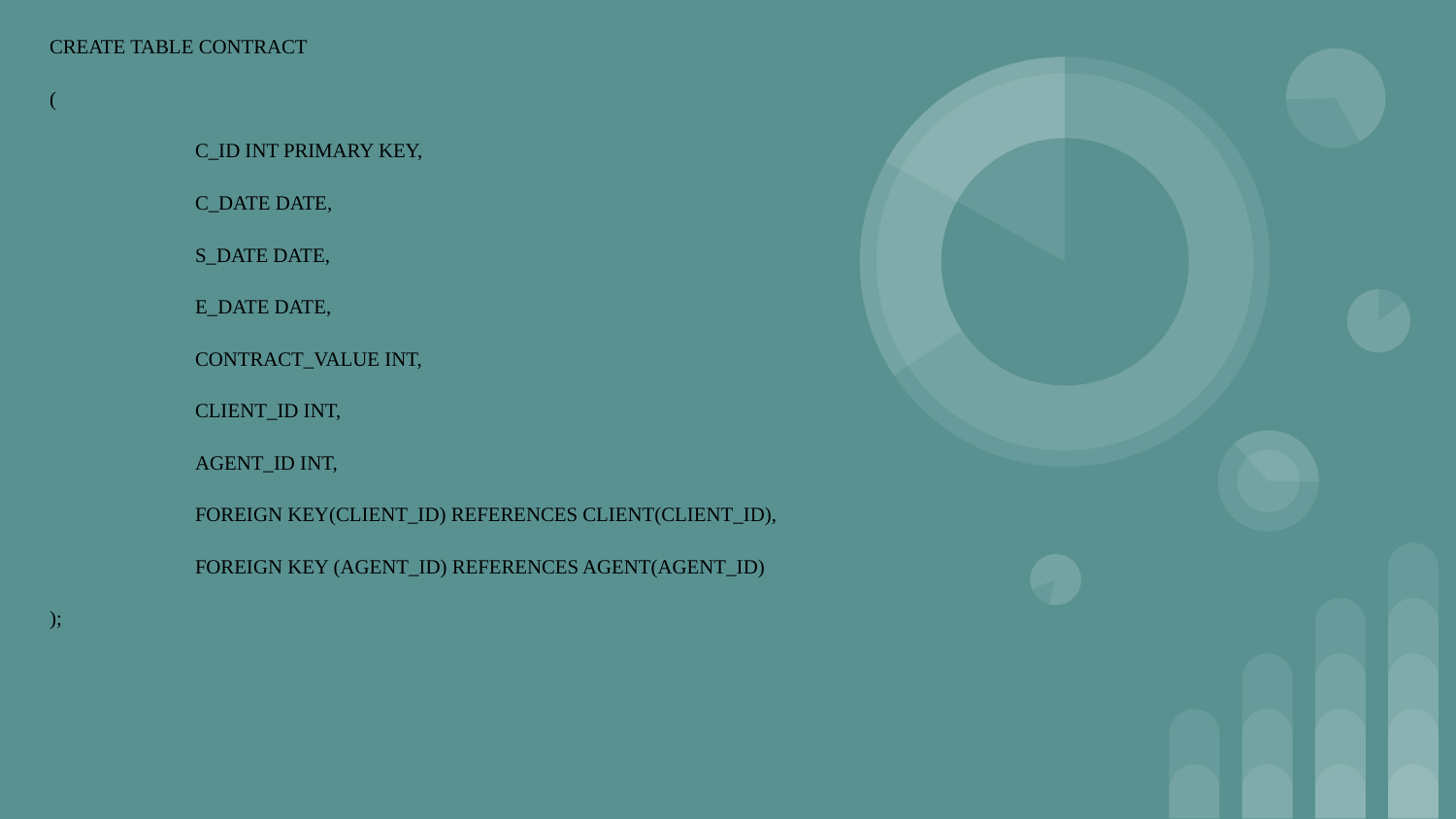

#
CREATE TABLE CONTRACT
(
	C_ID INT PRIMARY KEY,
	C_DATE DATE,
	S_DATE DATE,
	E_DATE DATE,
    	CONTRACT_VALUE INT,
	CLIENT_ID INT,
	AGENT_ID INT,
	FOREIGN KEY(CLIENT_ID) REFERENCES CLIENT(CLIENT_ID),
	FOREIGN KEY (AGENT_ID) REFERENCES AGENT(AGENT_ID)
);